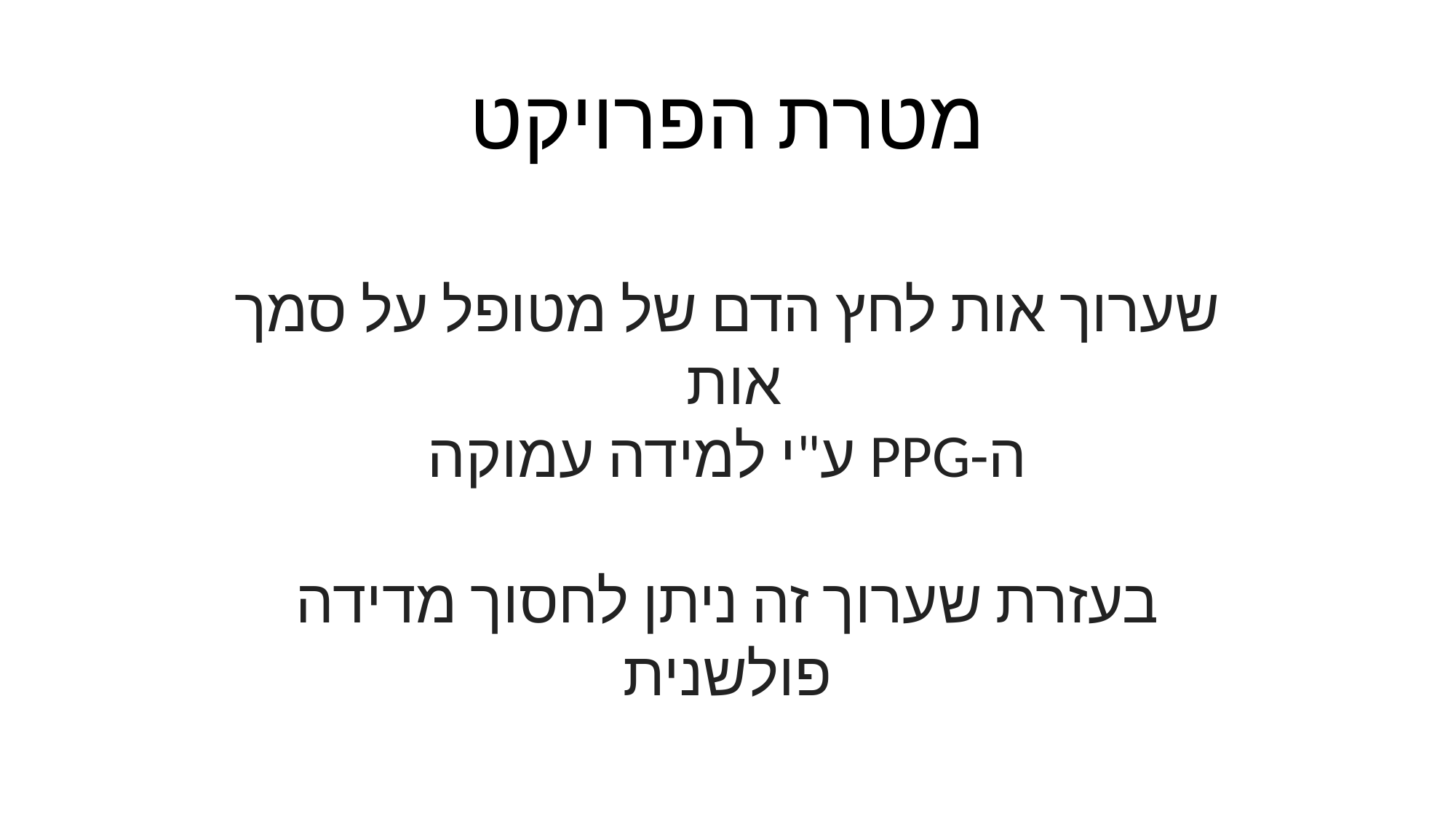

# מטרת הפרויקט

שערוך אות לחץ הדם של מטופל על סמך אות
ה-PPG ע"י למידה עמוקה

בעזרת שערוך זה ניתן לחסוך מדידה פולשנית